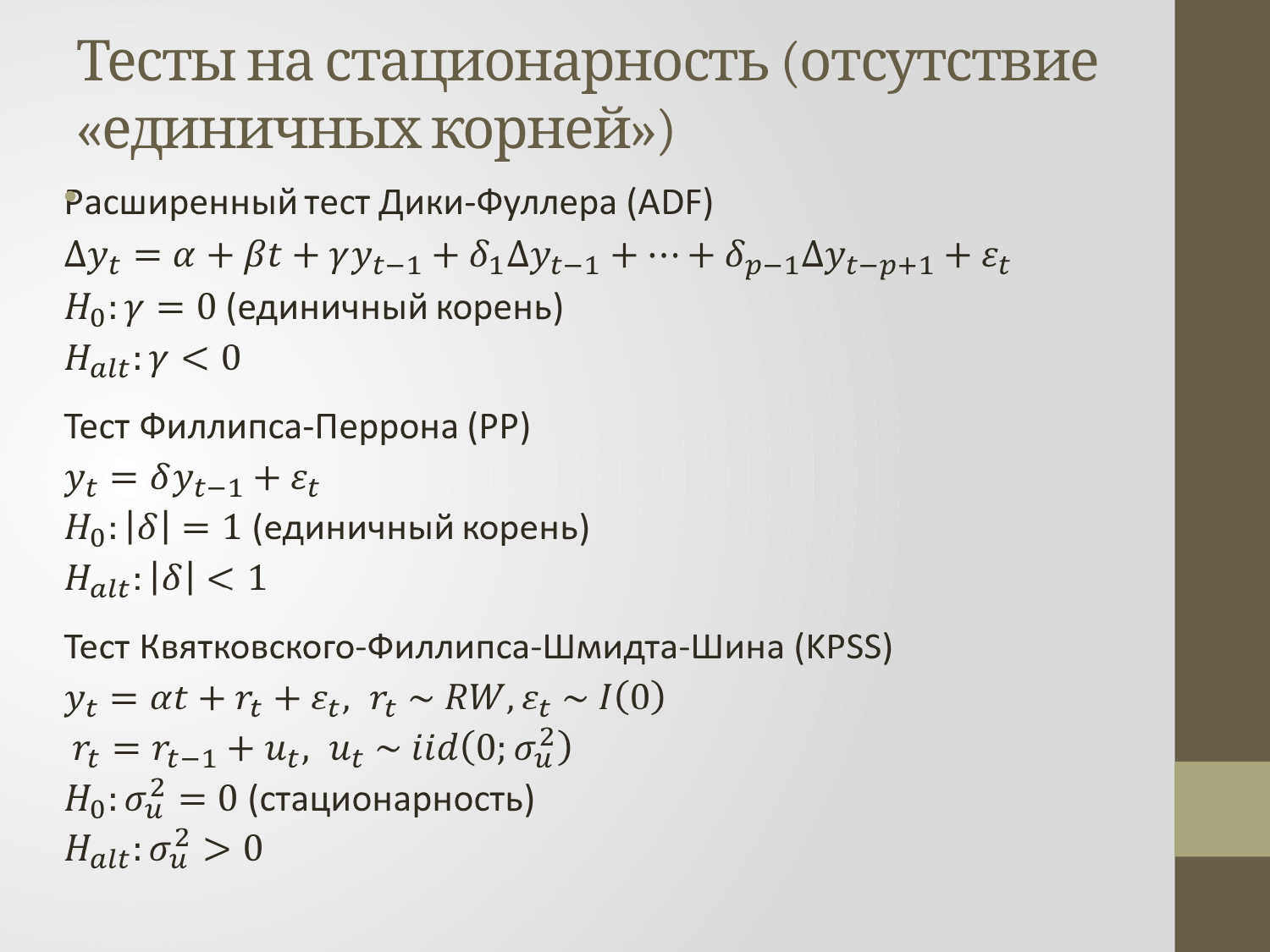

# Тесты на стационарность (отсутствие «единичных корней»)